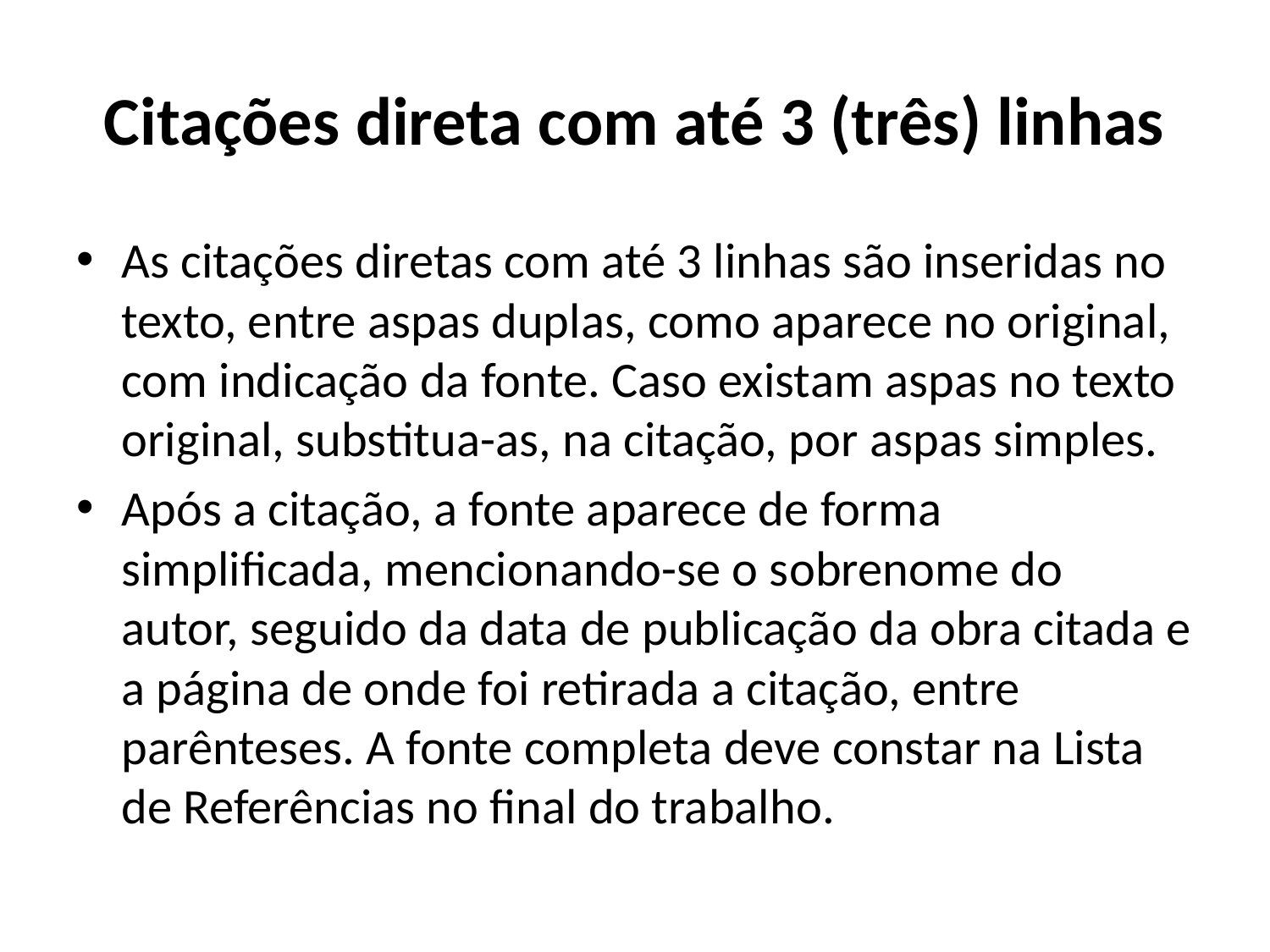

# Citações direta com até 3 (três) linhas
As citações diretas com até 3 linhas são inseridas no texto, entre aspas duplas, como aparece no original, com indicação da fonte. Caso existam aspas no texto original, substitua-as, na citação, por aspas simples.
Após a citação, a fonte aparece de forma simplificada, mencionando-se o sobrenome do autor, seguido da data de publicação da obra citada e a página de onde foi retirada a citação, entre parênteses. A fonte completa deve constar na Lista de Referências no final do trabalho.